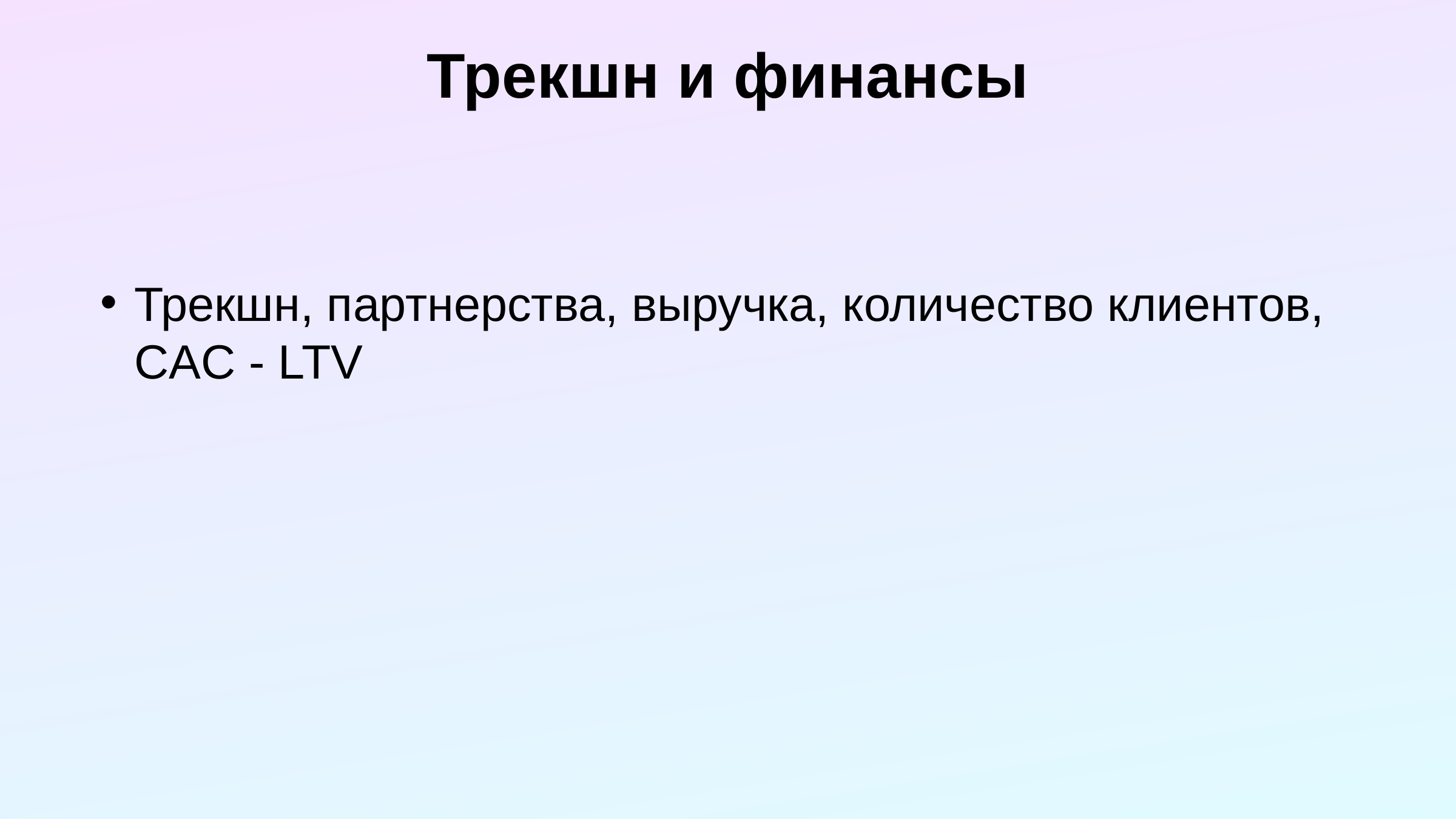

# Трекшн и финансы
Трекшн, партнерства, выручка, количество клиентов, CAC - LTV